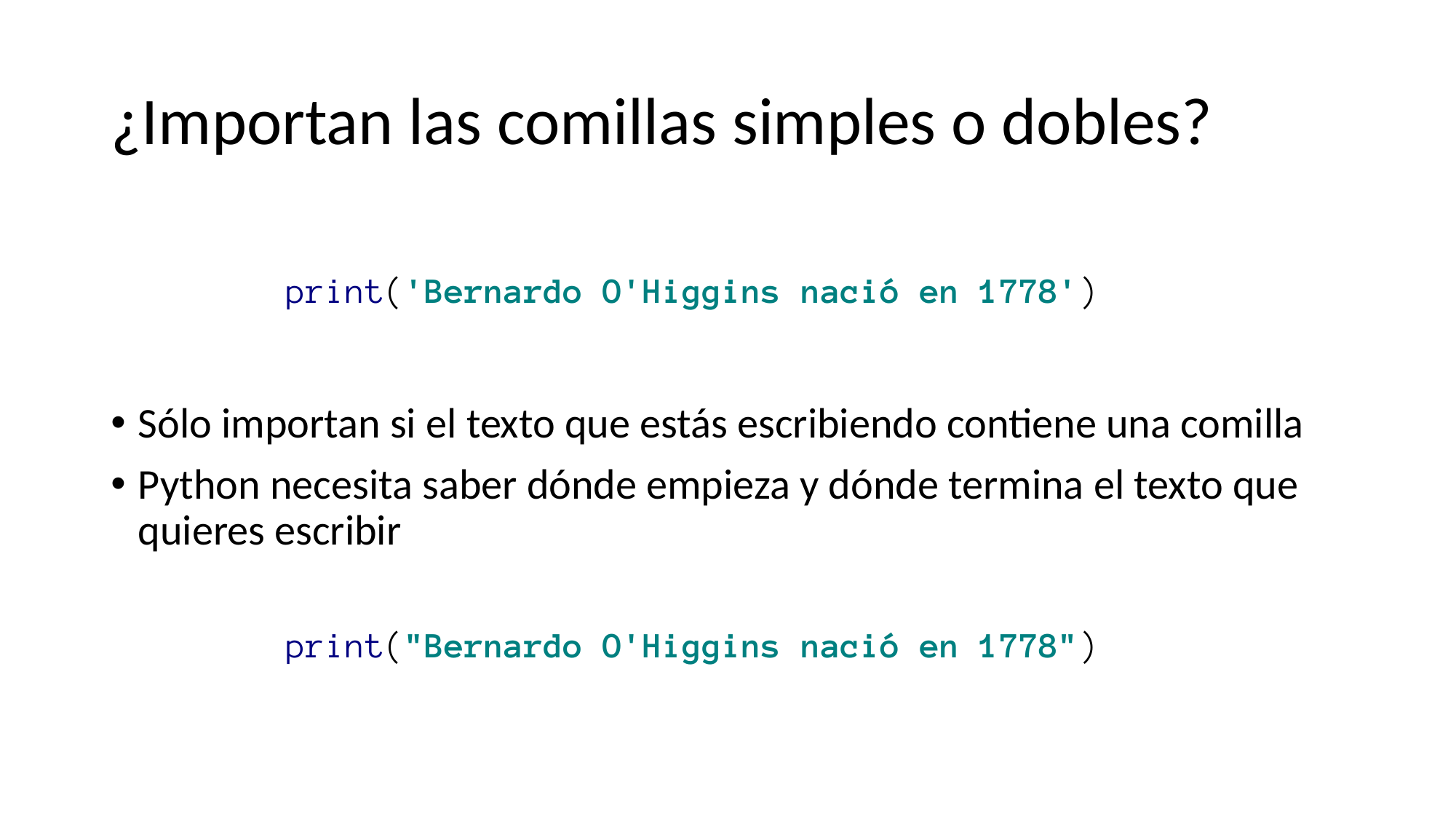

# ¿Importan las comillas simples o dobles?
print('Bernardo O'Higgins nació en 1778')
Sólo importan si el texto que estás escribiendo contiene una comilla
Python necesita saber dónde empieza y dónde termina el texto que quieres escribir
print("Bernardo O'Higgins nació en 1778")